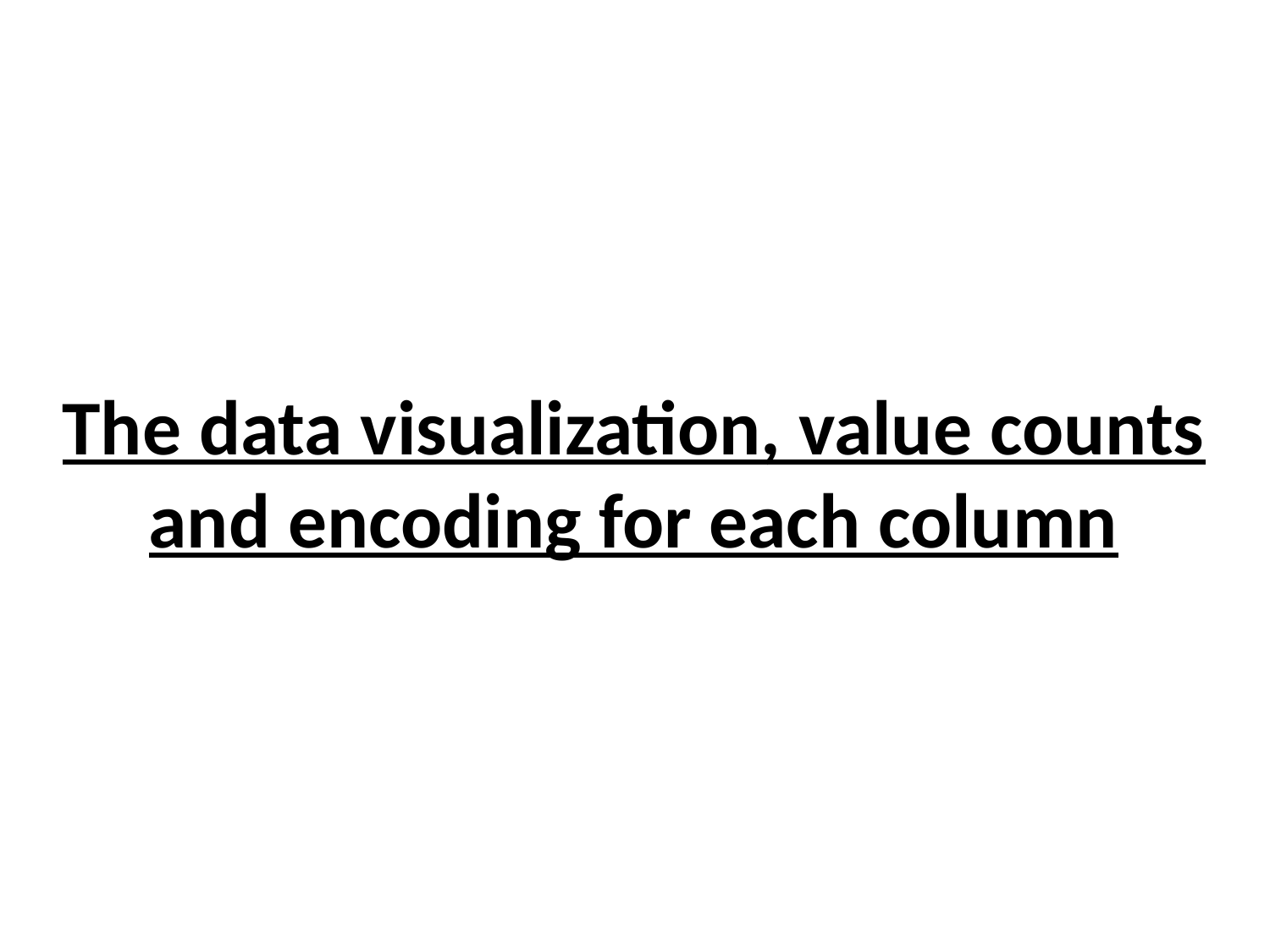

The data visualization, value counts and encoding for each column